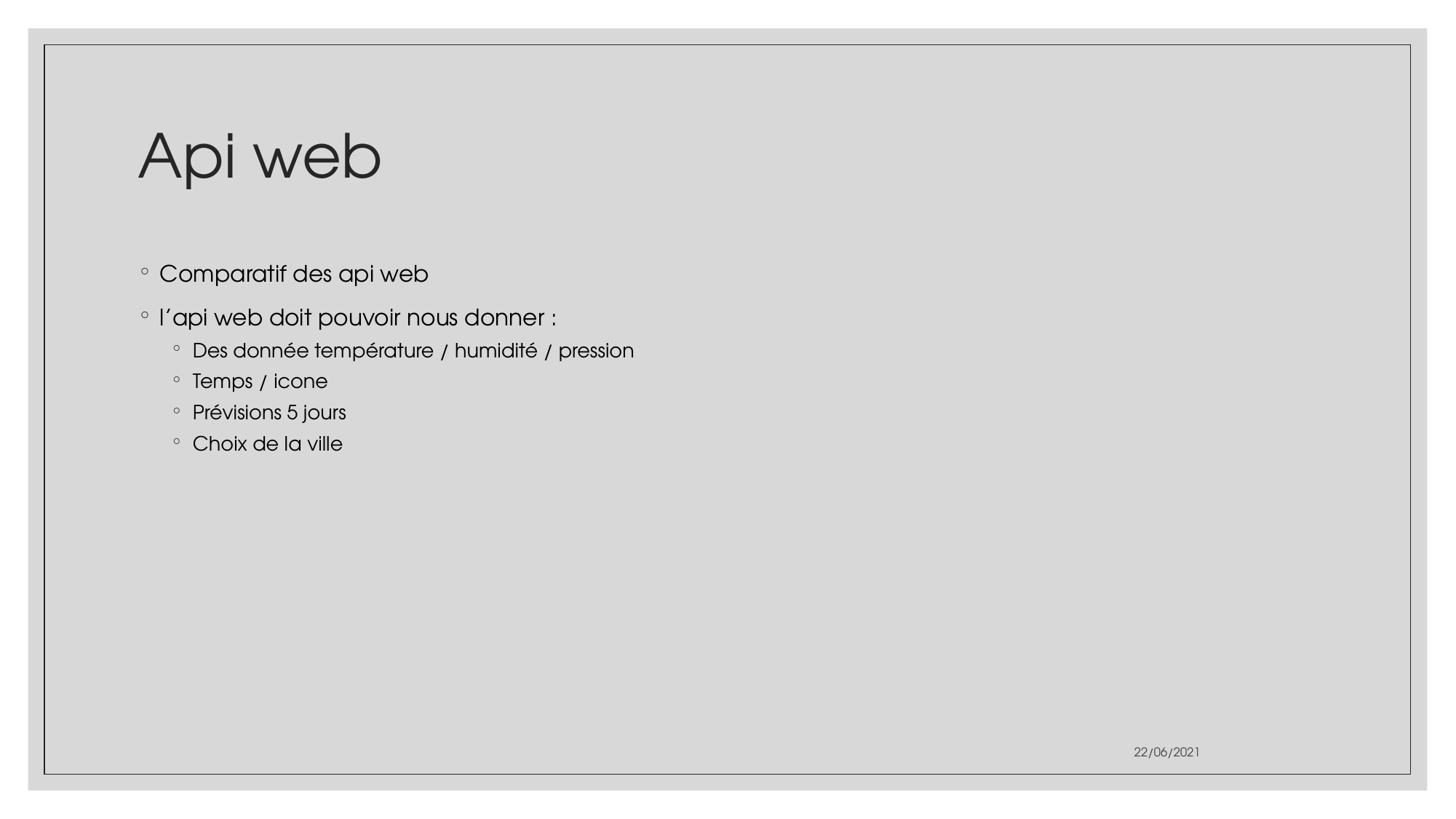

# Api web
Comparatif des api web
l’api web doit pouvoir nous donner :
Des donnée température / humidité / pression
Temps / icone
Prévisions 5 jours
Choix de la ville

22/06/2021